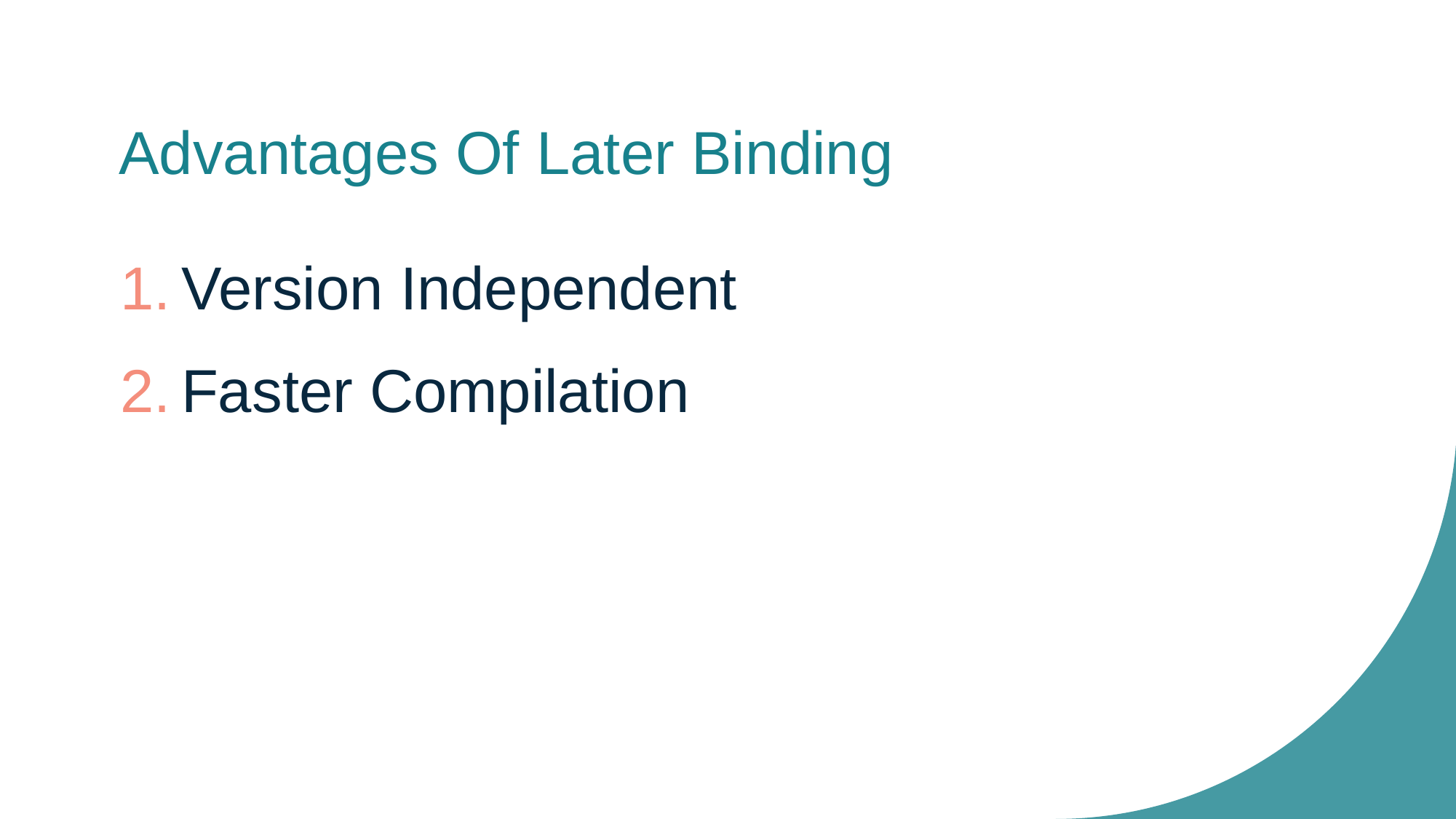

# Advantages Of Later Binding
Version Independent
Faster Compilation